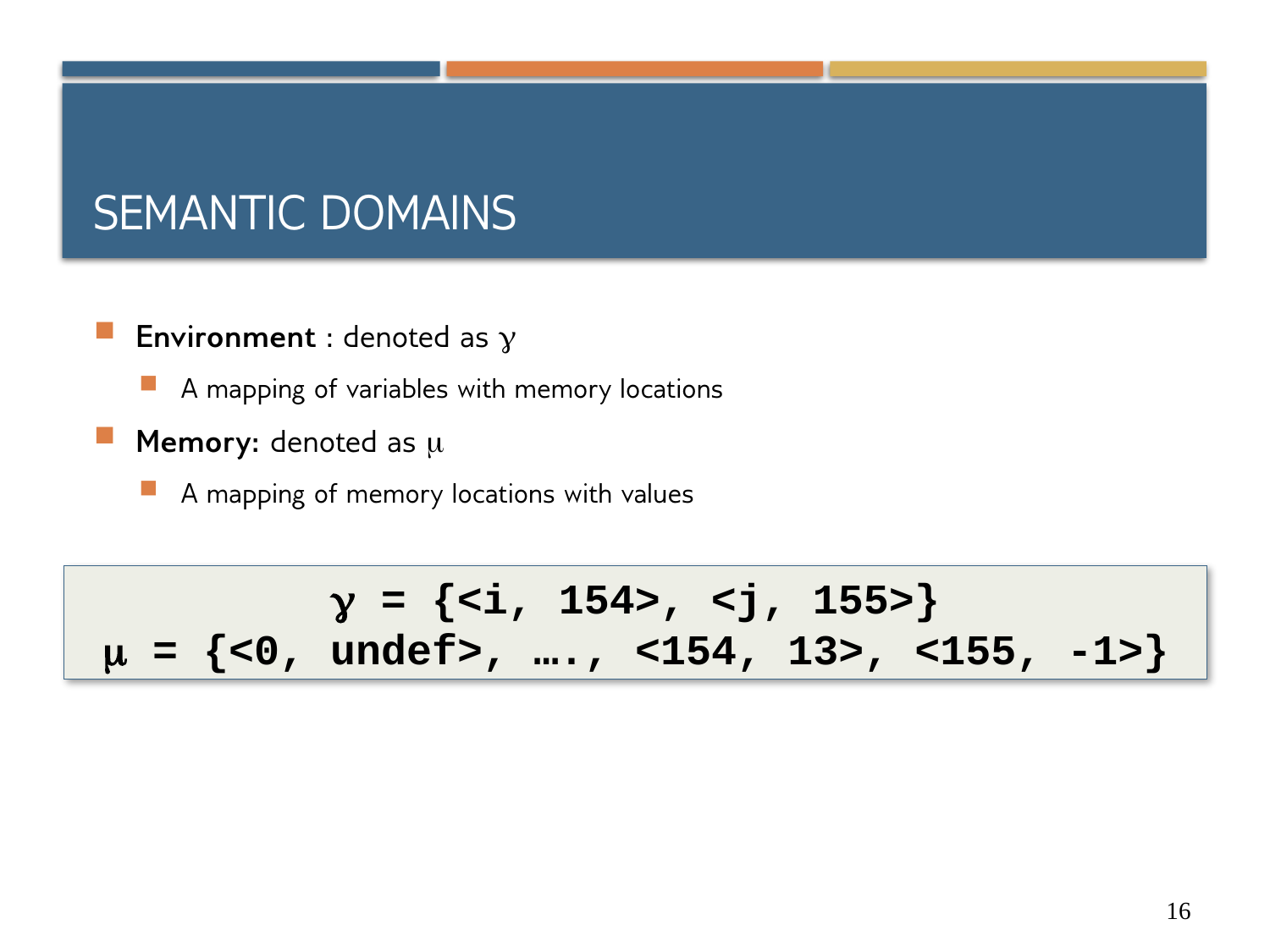

# Semantic Domains
Environment : denoted as γ
A mapping of variables with memory locations
Memory: denoted as μ
A mapping of memory locations with values

γ = {<i, 154>, <j, 155>}
μ = {<0, undef>, …., <154, 13>, <155, -1>}